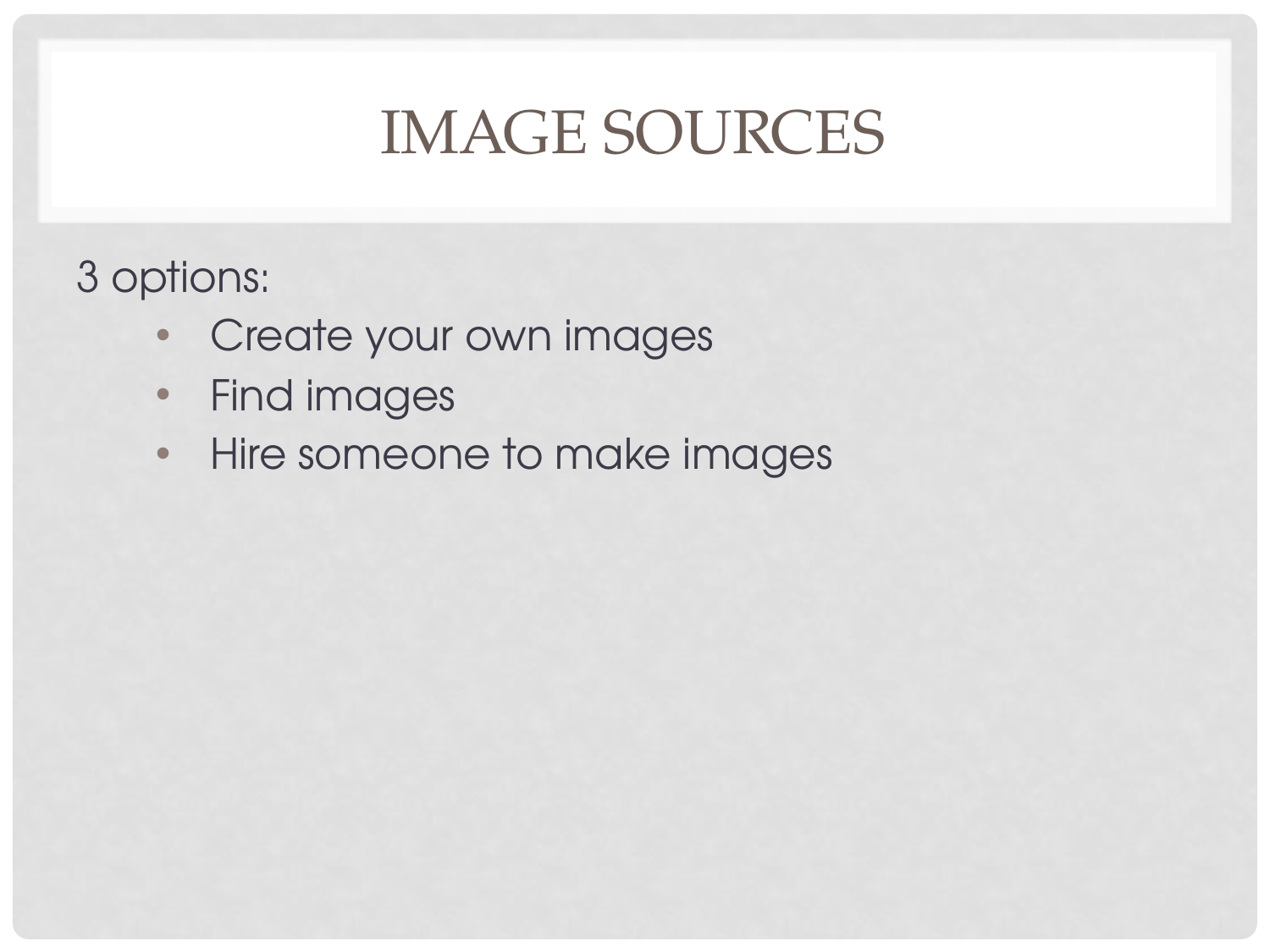

# Image Sources
3 options:
Create your own images
Find images
Hire someone to make images